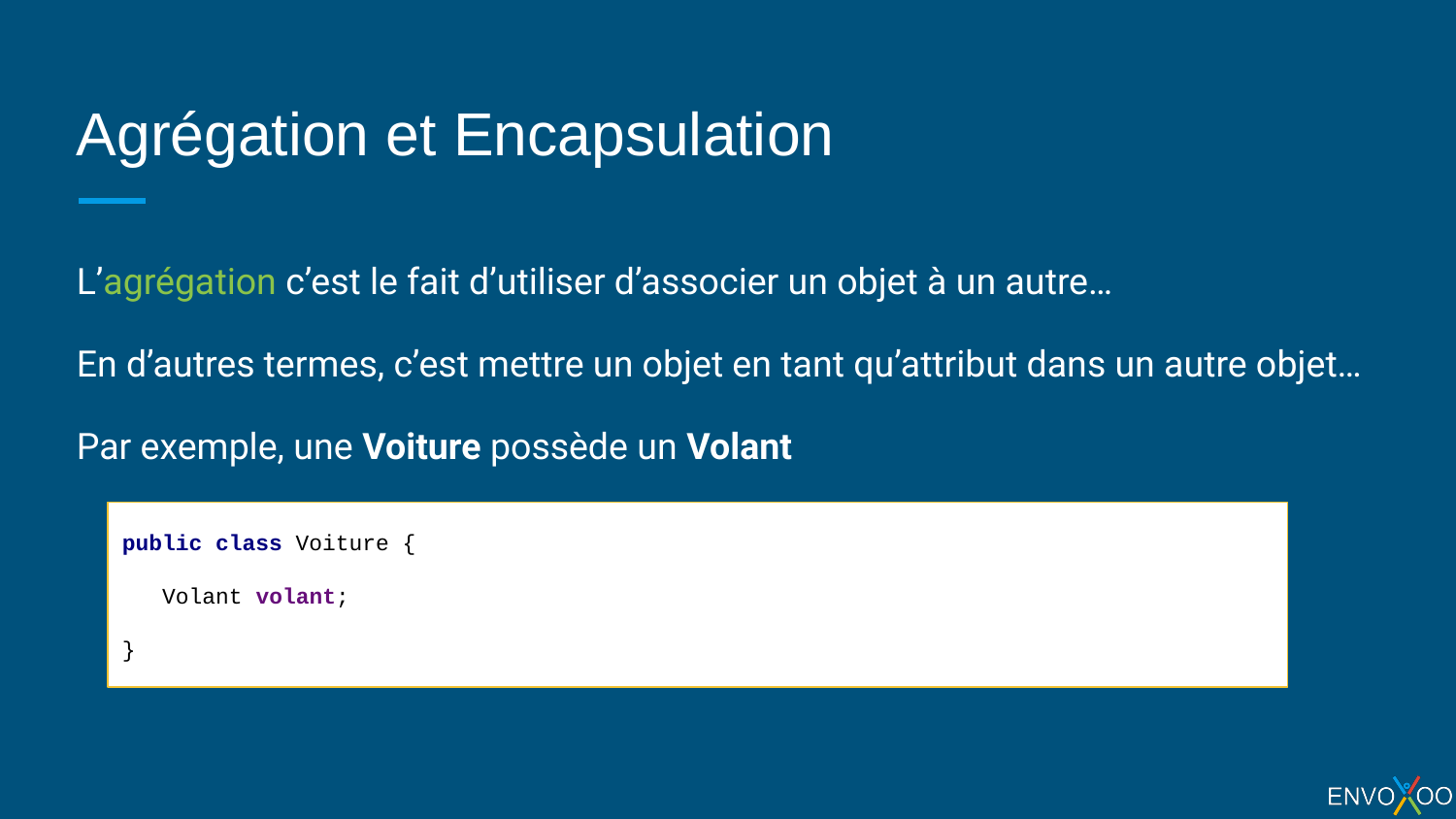

# Agrégation et Encapsulation
L’agrégation c’est le fait d’utiliser d’associer un objet à un autre…
En d’autres termes, c’est mettre un objet en tant qu’attribut dans un autre objet…
Par exemple, une Voiture possède un Volant

public class Voiture {

   Volant volant;

}